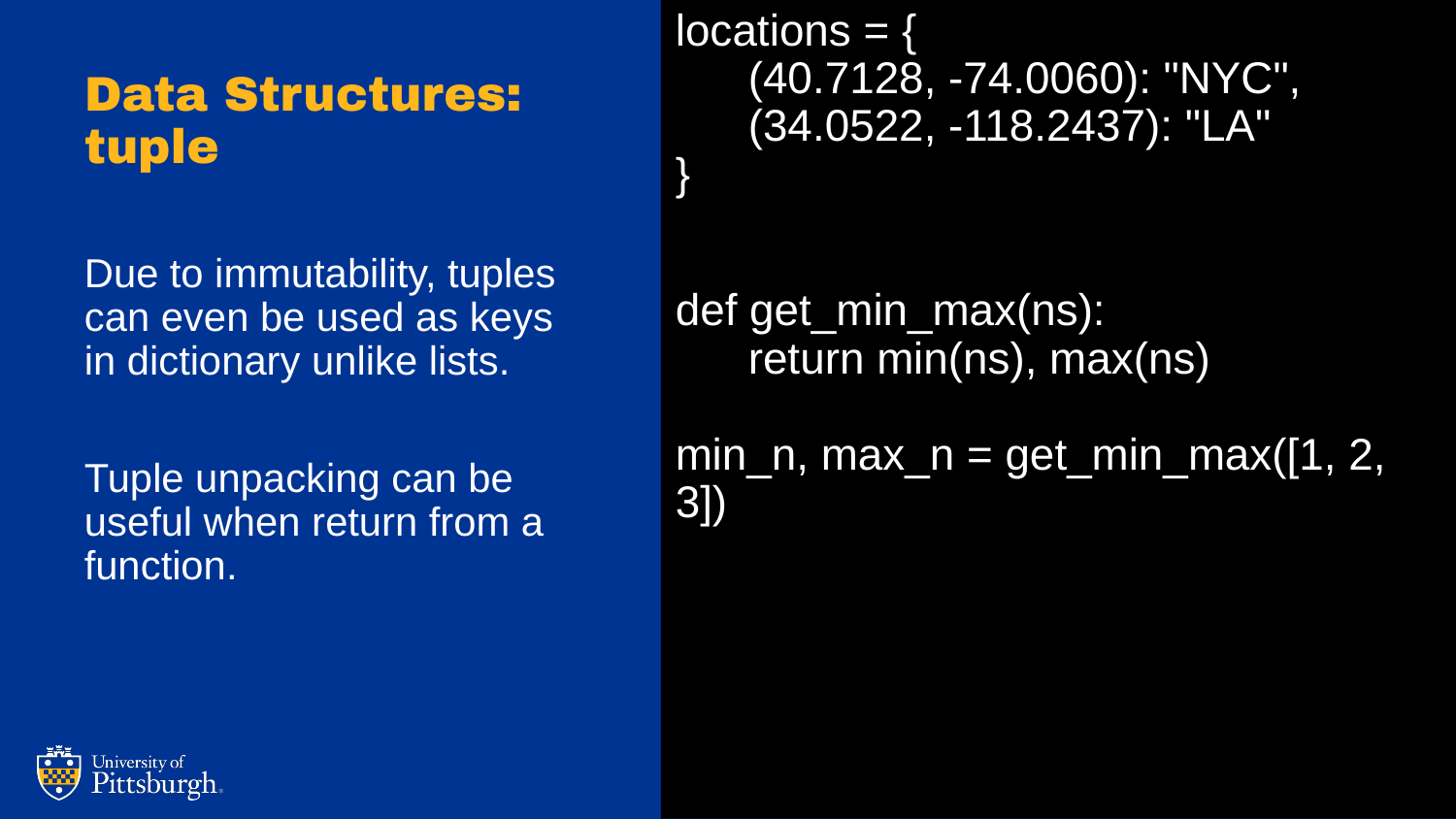

locations = {
(40.7128, -74.0060): "NYC", (34.0522, -118.2437): "LA"
}

def get_min_max(ns):
return min(ns), max(ns)

min_n, max_n = get_min_max([1, 2, 3])

# Data Structures: tuple
Due to immutability, tuples can even be used as keys in dictionary unlike lists.

Tuple unpacking can be useful when return from a function.